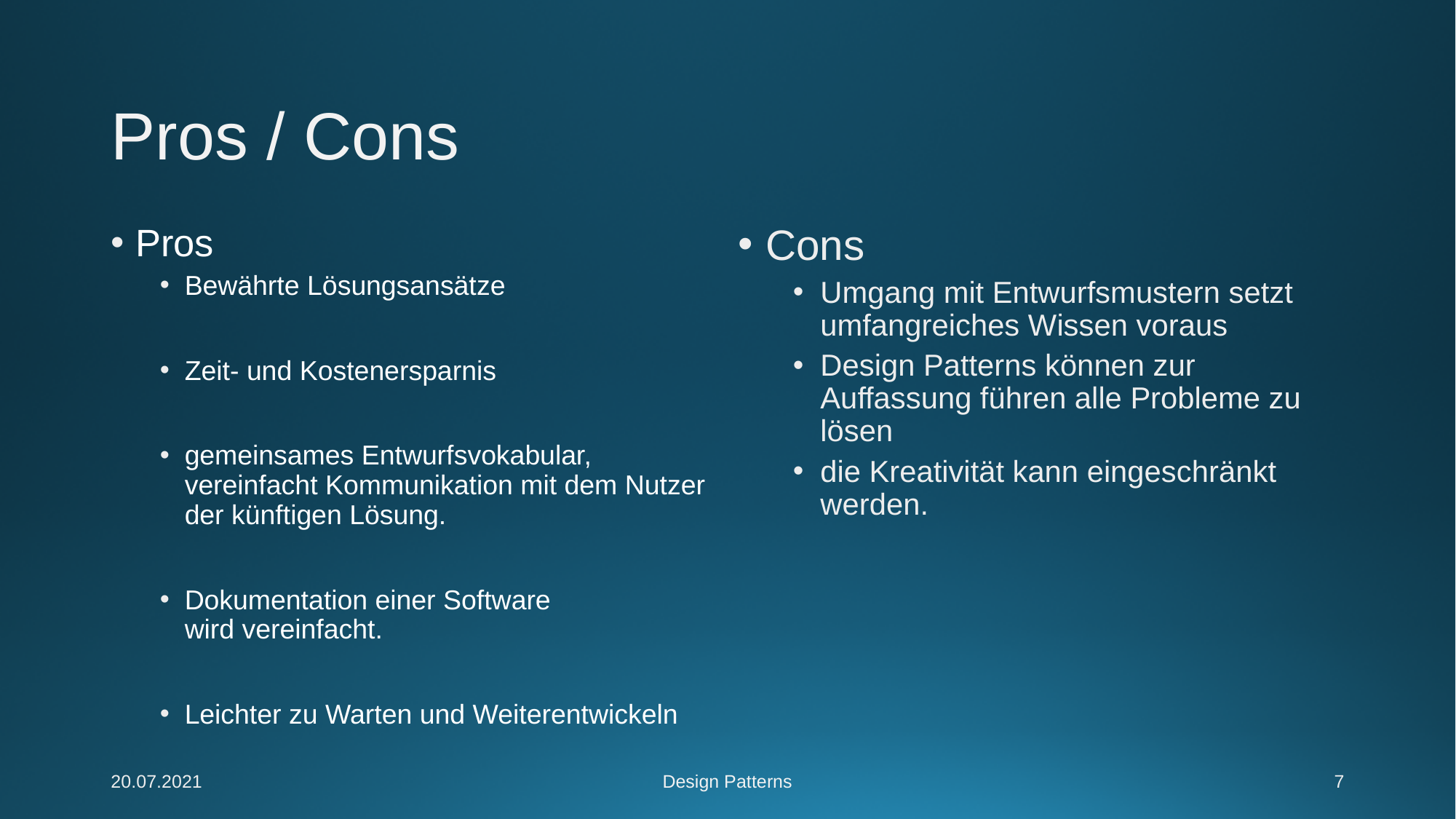

Pros / Cons
Pros
Bewährte Lösungsansätze

Zeit- und Kostenersparnis

gemeinsames Entwurfsvokabular, vereinfacht Kommunikation mit dem Nutzer der künftigen Lösung.

Dokumentation einer Software wird vereinfacht.

Leichter zu Warten und Weiterentwickeln
Cons
Umgang mit Entwurfsmustern setzt umfangreiches Wissen voraus
Design Patterns können zur Auffassung führen alle Probleme zu lösen
die Kreativität kann eingeschränkt werden.
20.07.2021
Design Patterns
7